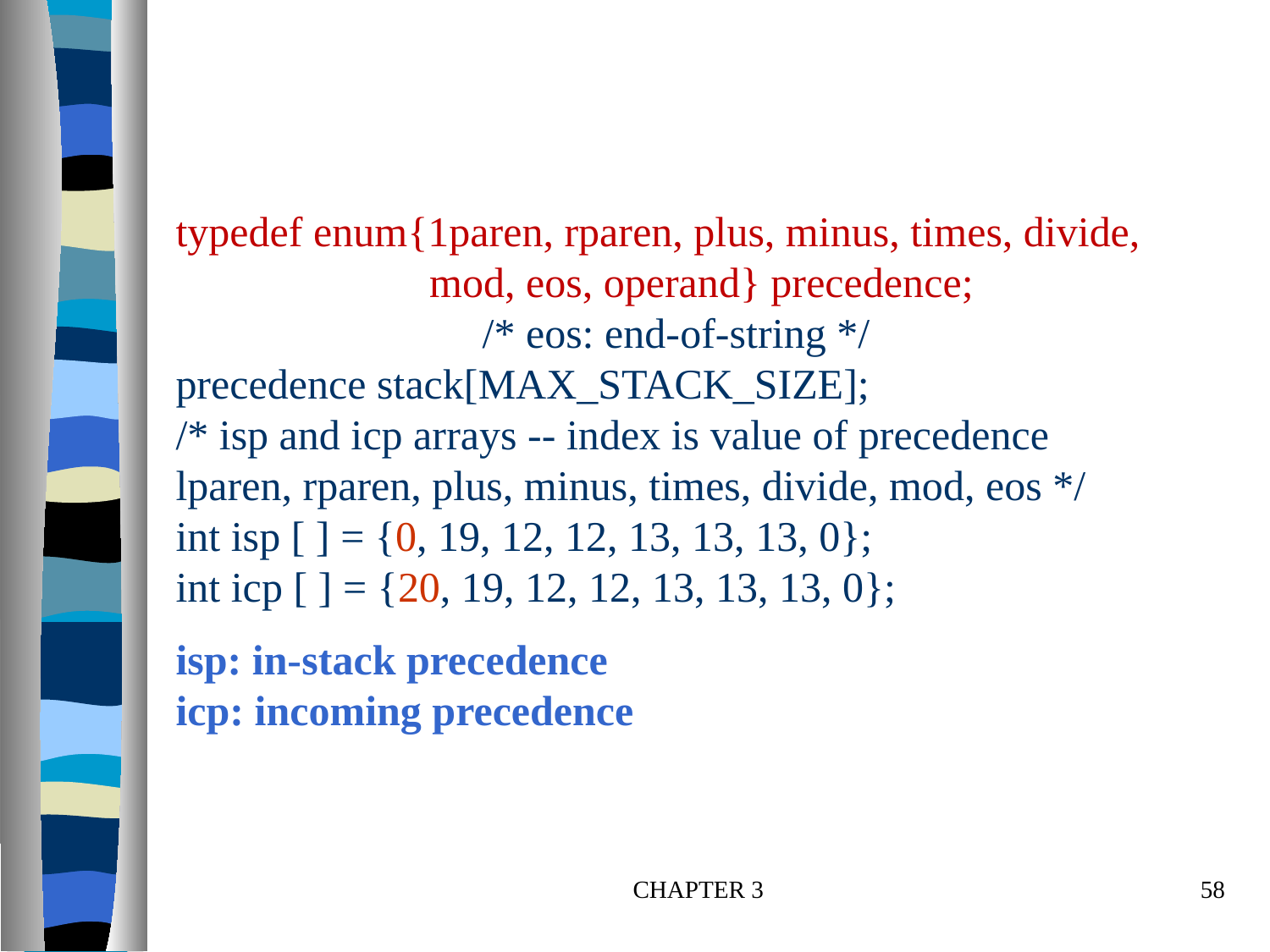

# typedef enum{1paren, rparen, plus, minus, times, divide, mod, eos, operand} precedence; /* eos: end-of-string */ precedence stack[MAX_STACK_SIZE]; /* isp and icp arrays -- index is value of precedence lparen, rparen, plus, minus, times, divide, mod, eos */ int isp [ ] = {0, 19, 12, 12, 13, 13, 13, 0}; int icp [ ] = {20, 19, 12, 12, 13, 13, 13, 0};
isp: in-stack precedence
icp: incoming precedence
CHAPTER 3
58